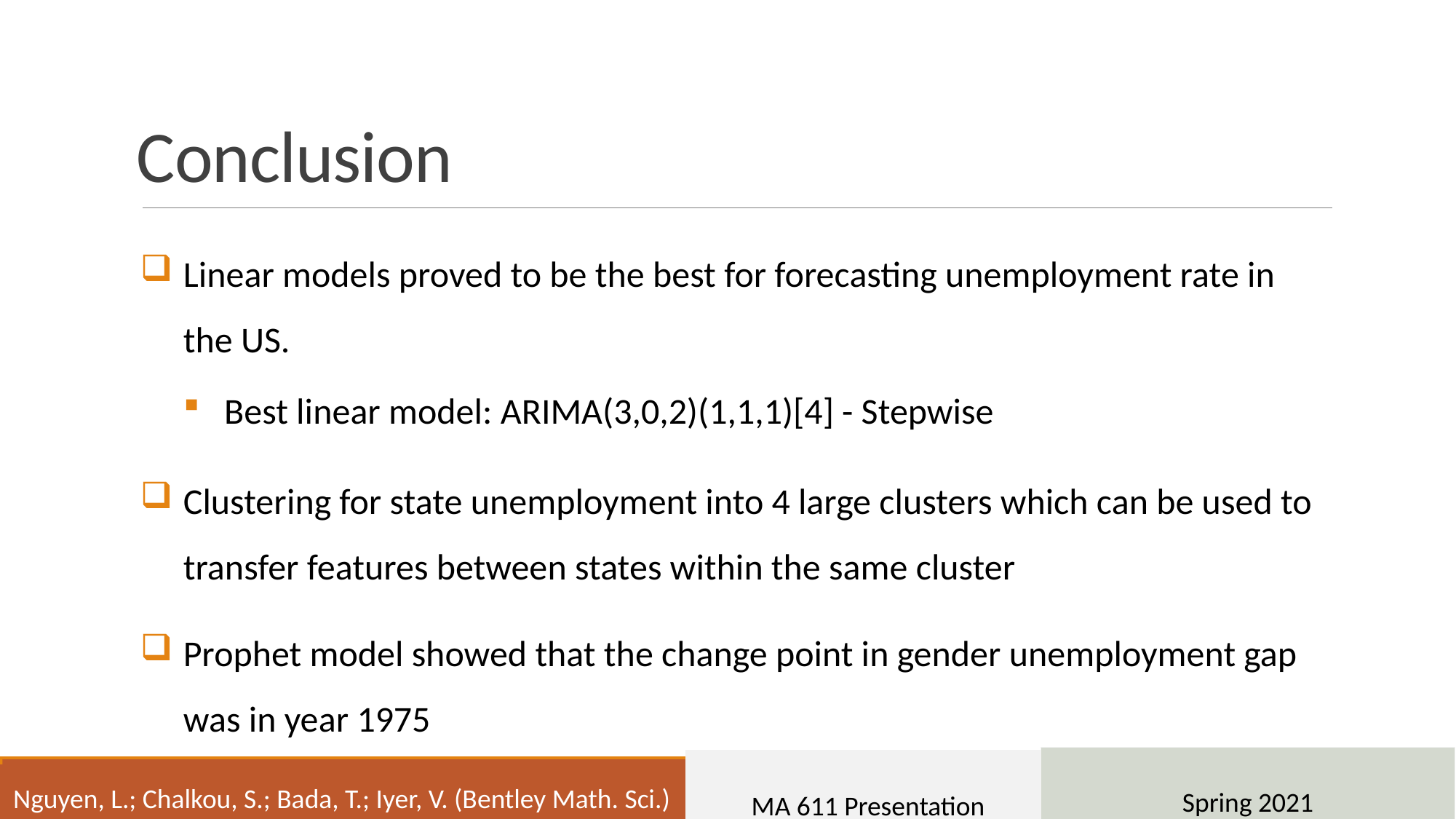

# Conclusion
Linear models proved to be the best for forecasting unemployment rate in the US.
Best linear model: ARIMA(3,0,2)(1,1,1)[4] - Stepwise
Clustering for state unemployment into 4 large clusters which can be used to transfer features between states within the same cluster
Prophet model showed that the change point in gender unemployment gap was in year 1975
Spring 2021
MA 611 Presentation
Nguyen, L.; Chalkou, S.; Bada, T.; Iyer, V. (Bentley Math. Sci.)
19